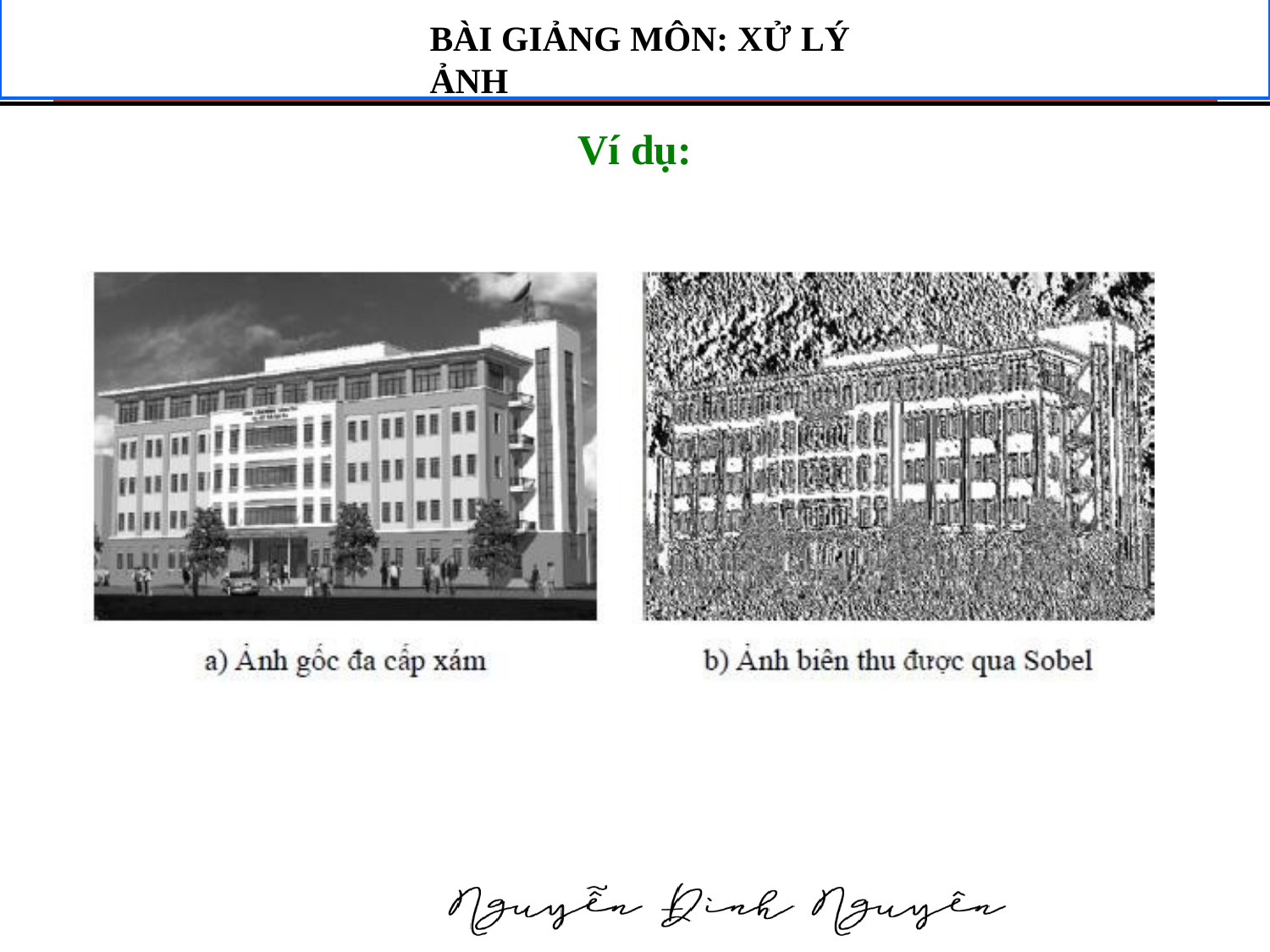

# BÀI GIẢNG MÔN: XỬ LÝ ẢNH
Ví dụ: